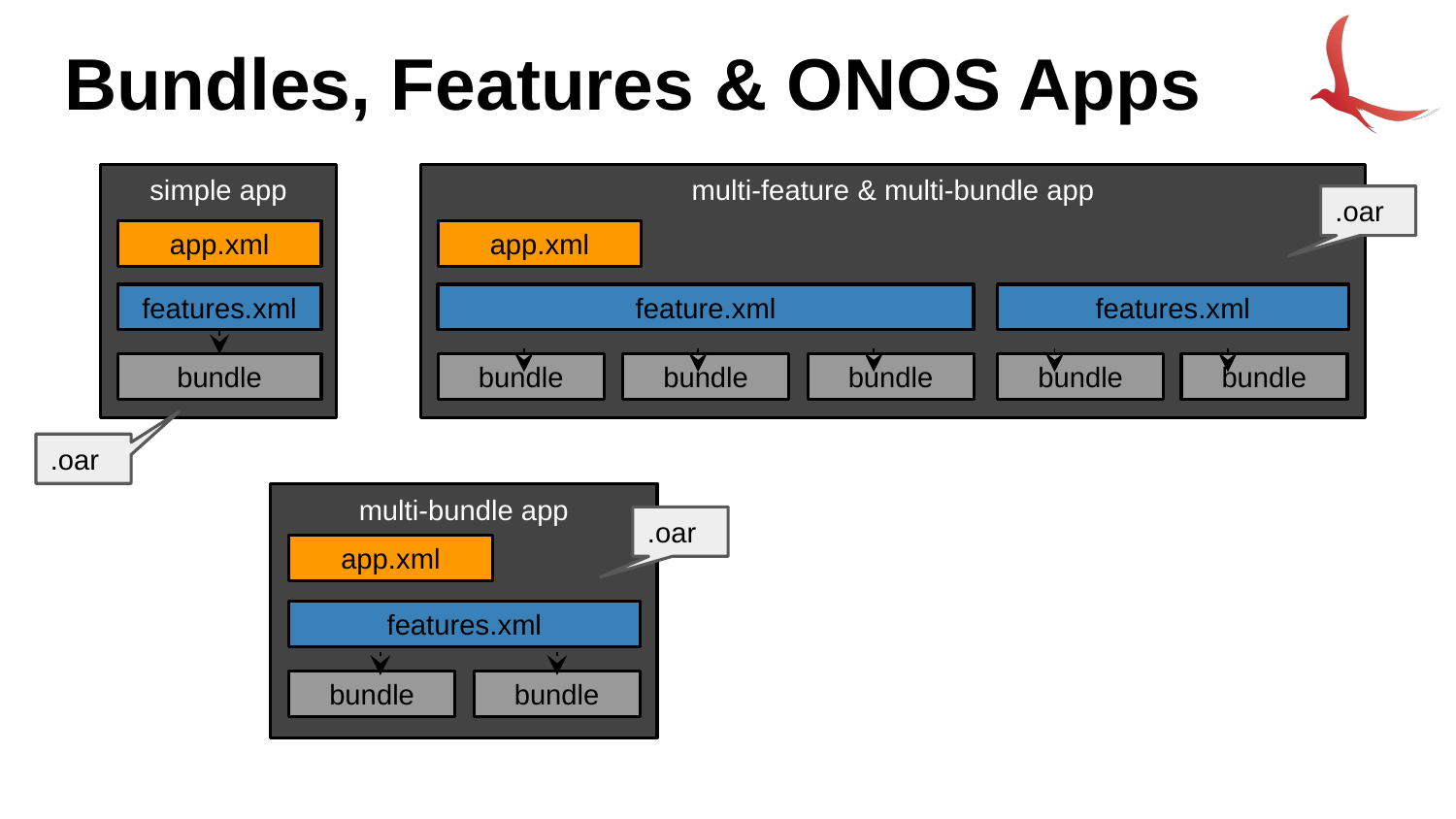

# Bundles, Features & ONOS Apps
simple app

multi-feature & multi-bundle app

.oar
app.xml
app.xml
feature.xml
features.xml
features.xml
bundle
bundle
bundle
bundle
bundle
bundle
.oar
multi-bundle app

.oar
app.xml
features.xml
bundle
bundle